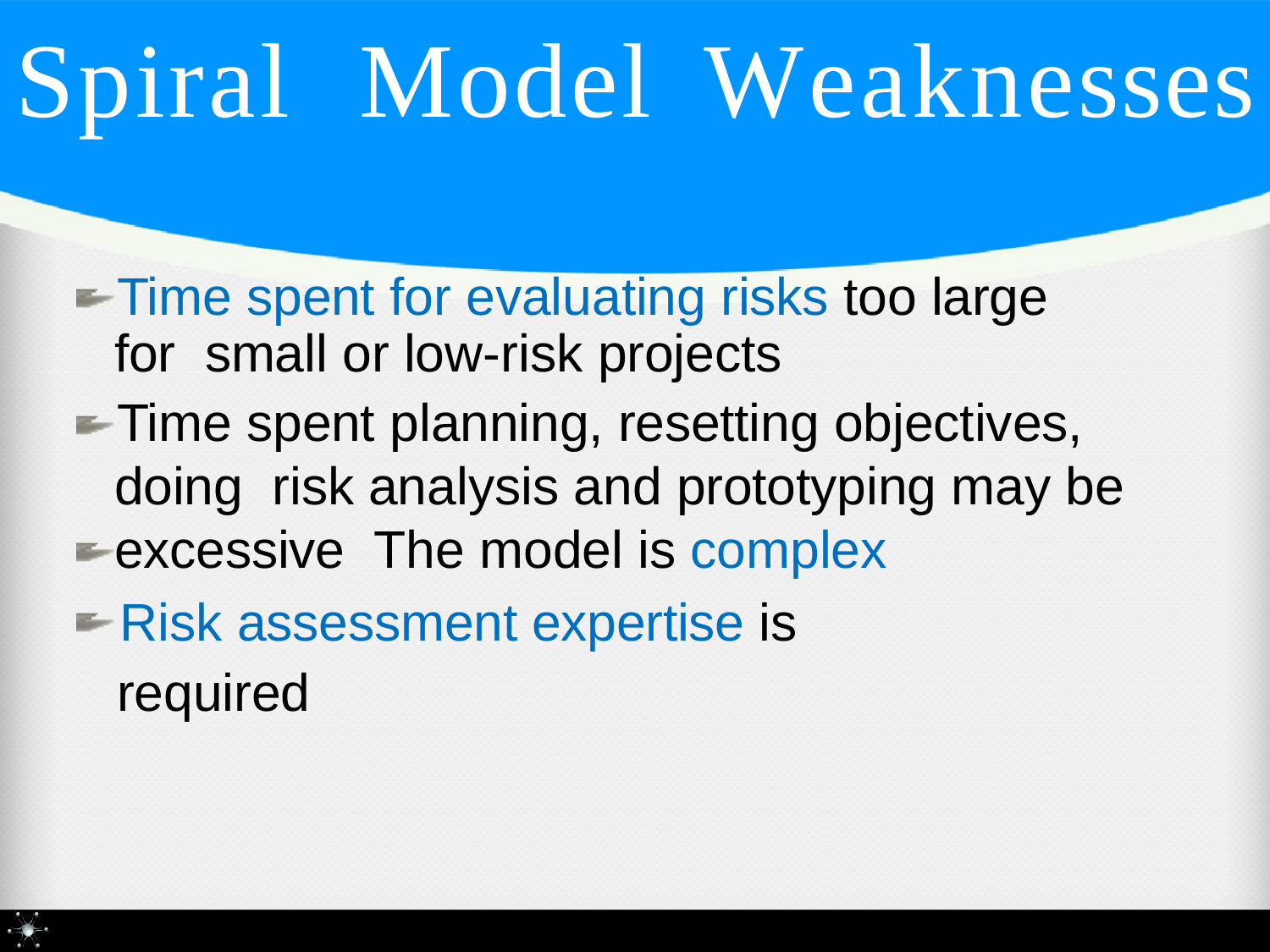

# Spiral	Model	Weaknesses
Time spent for evaluating risks too large for  small or low-risk projects
Time spent planning, resetting objectives, doing  risk analysis and prototyping may be excessive  The model is complex
Risk assessment expertise is required